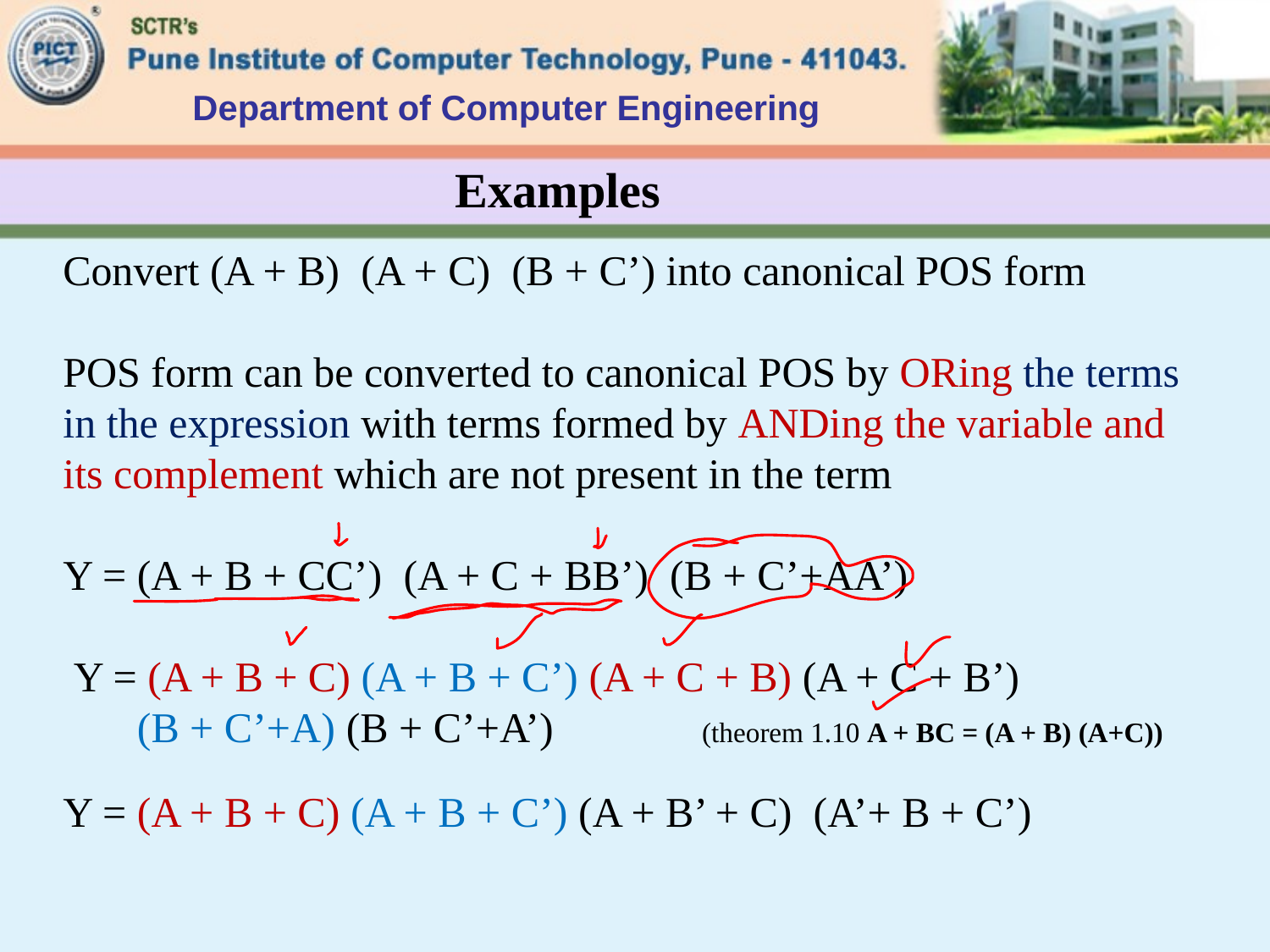

Department of Computer Engineering
# Examples
Convert (A + B)  (A + C)  (B + C’) into canonical POS form

POS form can be converted to canonical POS by ORing the terms in the expression with terms formed by ANDing the variable and its complement which are not present in the term

Y = (A + B + CC’)  (A + C + BB’)  (B + C’+AA’)

 Y = (A + B + C) (A + B + C’) (A + C + B) (A + C + B’)
       (B + C’+A) (B + C’+A’)              (theorem 1.10 A + BC = (A + B) (A+C))

Y = (A + B + C) (A + B + C’) (A + B’ + C)  (A’+ B + C’)